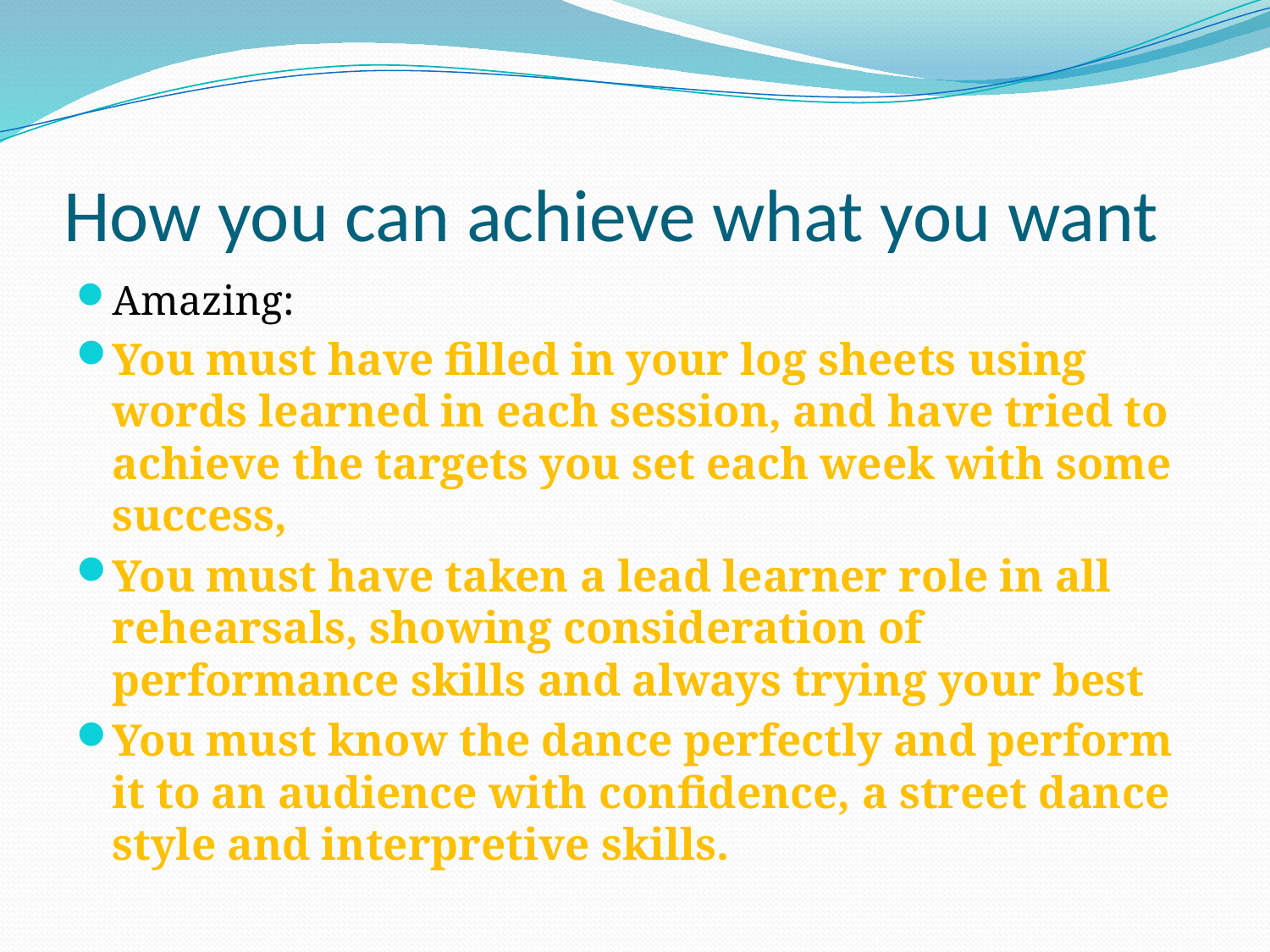

# How you can achieve what you want
Amazing:
You must have filled in your log sheets using words learned in each session, and have tried to achieve the targets you set each week with some success,
You must have taken a lead learner role in all rehearsals, showing consideration of performance skills and always trying your best
You must know the dance perfectly and perform it to an audience with confidence, a street dance style and interpretive skills.